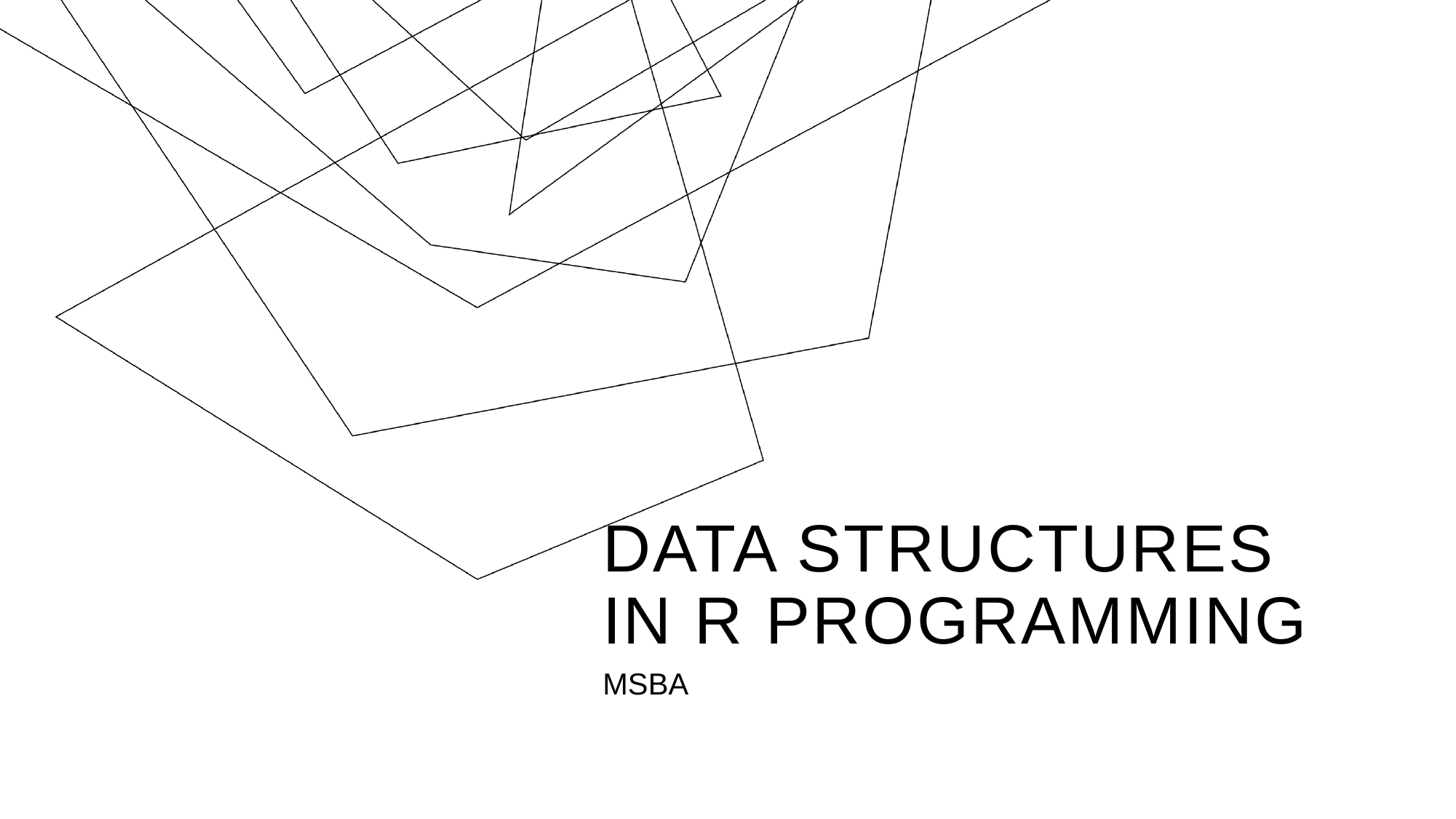

# Data structures in R PROGRAMMING
MSBA